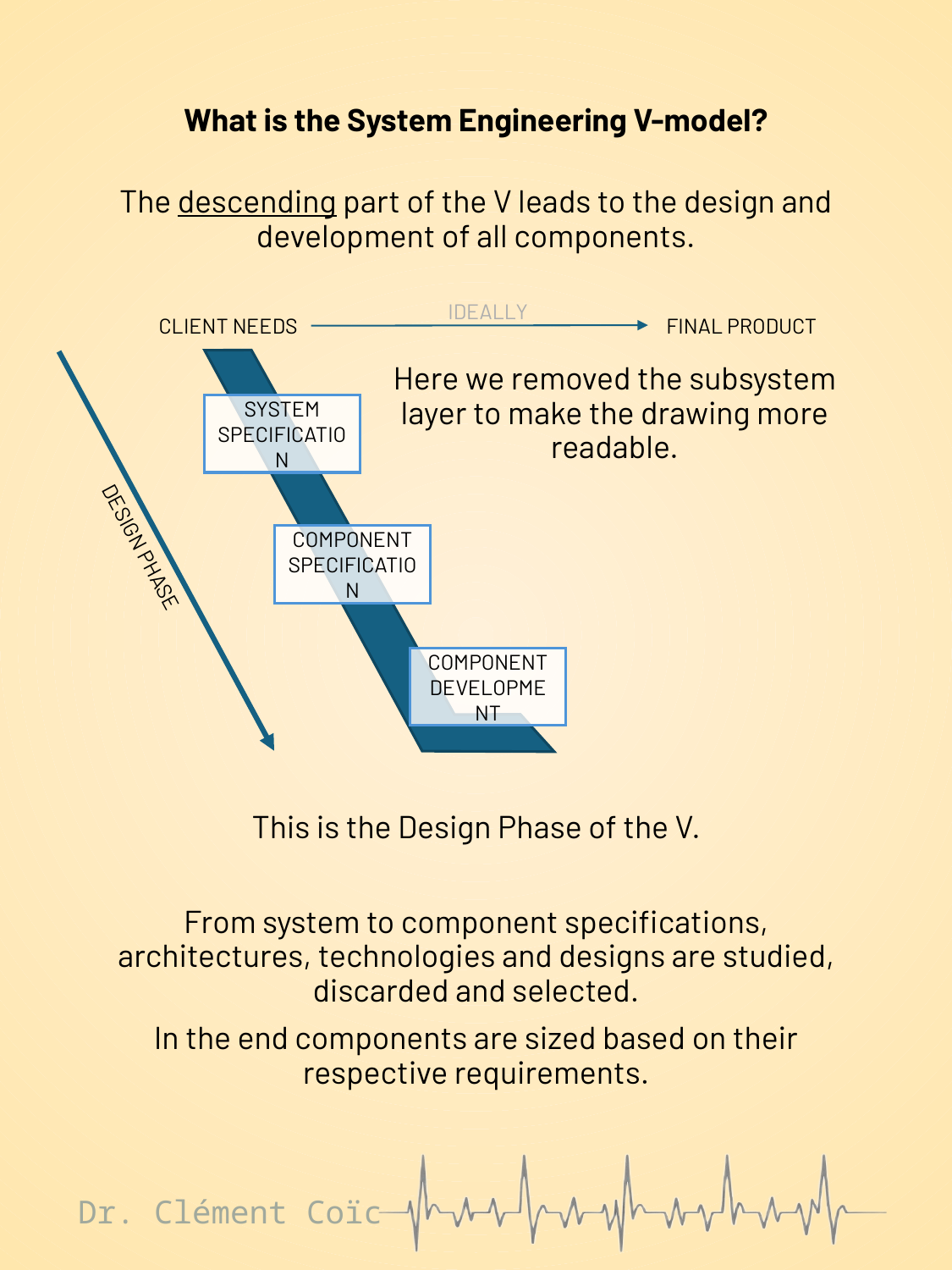

What is the System Engineering V-model?

The descending part of the V leads to the design and development of all components.

Here we removed the subsystem layer to make the drawing more readable.

This is the Design Phase of the V.

From system to component specifications, architectures, technologies and designs are studied, discarded and selected.
In the end components are sized based on their respective requirements.

ideally
Final Product
Client Needs

System Specification
Component Specification
Design Phase
Component development